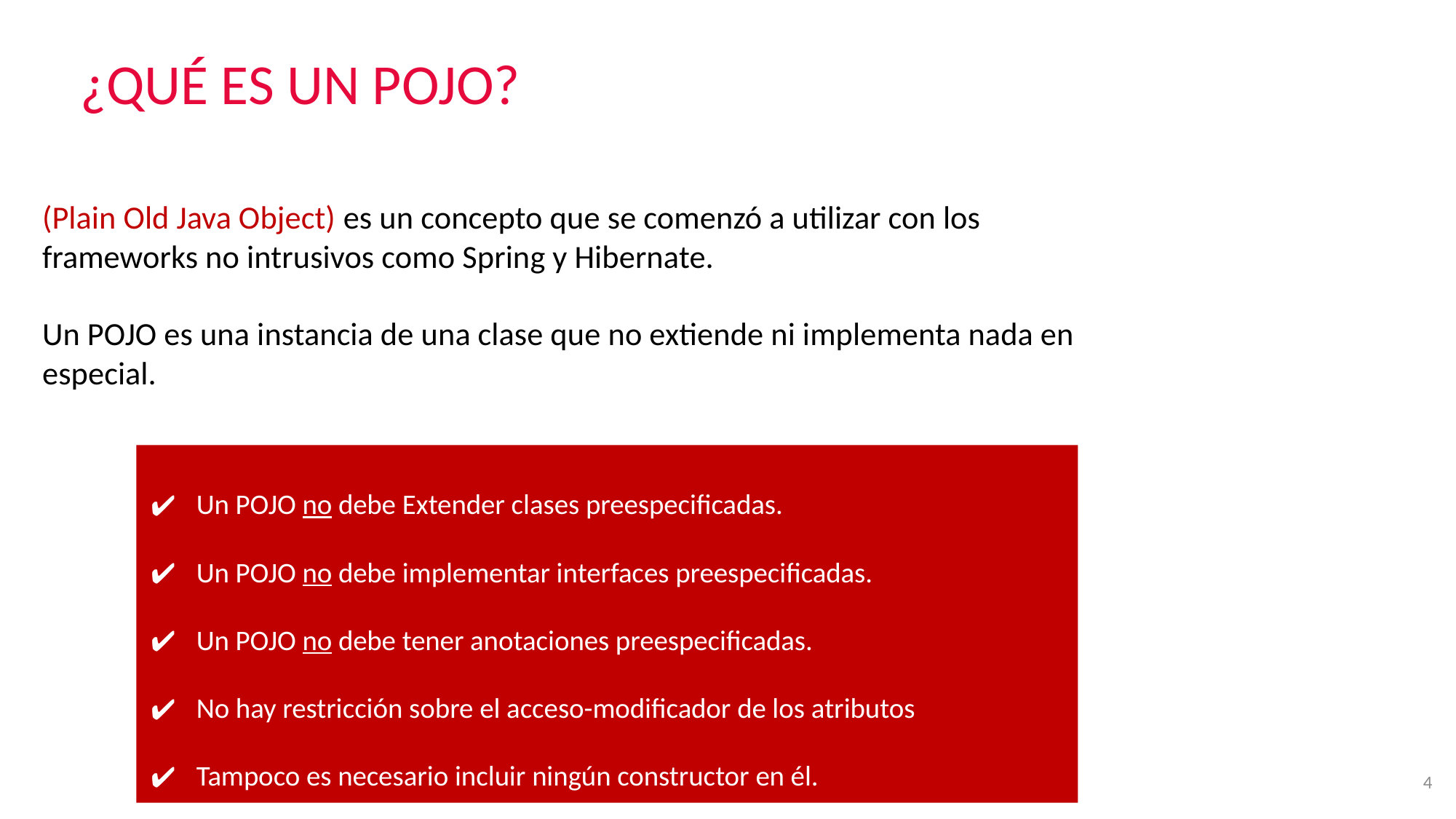

¿QUÉ ES UN POJO?
(Plain Old Java Object) es un concepto que se comenzó a utilizar con los frameworks no intrusivos como Spring y Hibernate.

Un POJO es una instancia de una clase que no extiende ni implementa nada en especial.
Un POJO no debe Extender clases preespecificadas.
Un POJO no debe implementar interfaces preespecificadas.
Un POJO no debe tener anotaciones preespecificadas.
No hay restricción sobre el acceso-modificador de los atributos
Tampoco es necesario incluir ningún constructor en él.
4